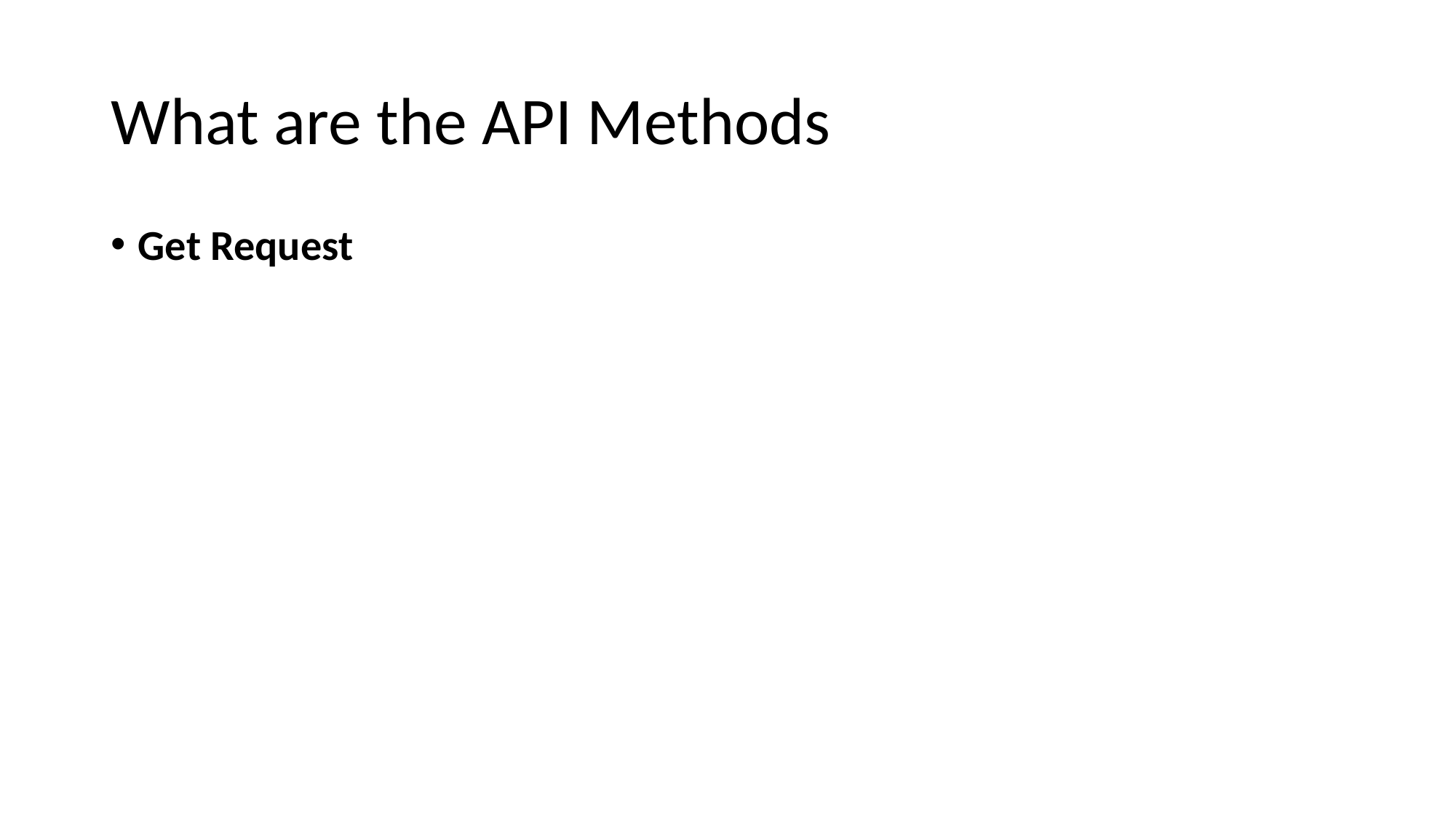

# What are the API Methods
Get Request